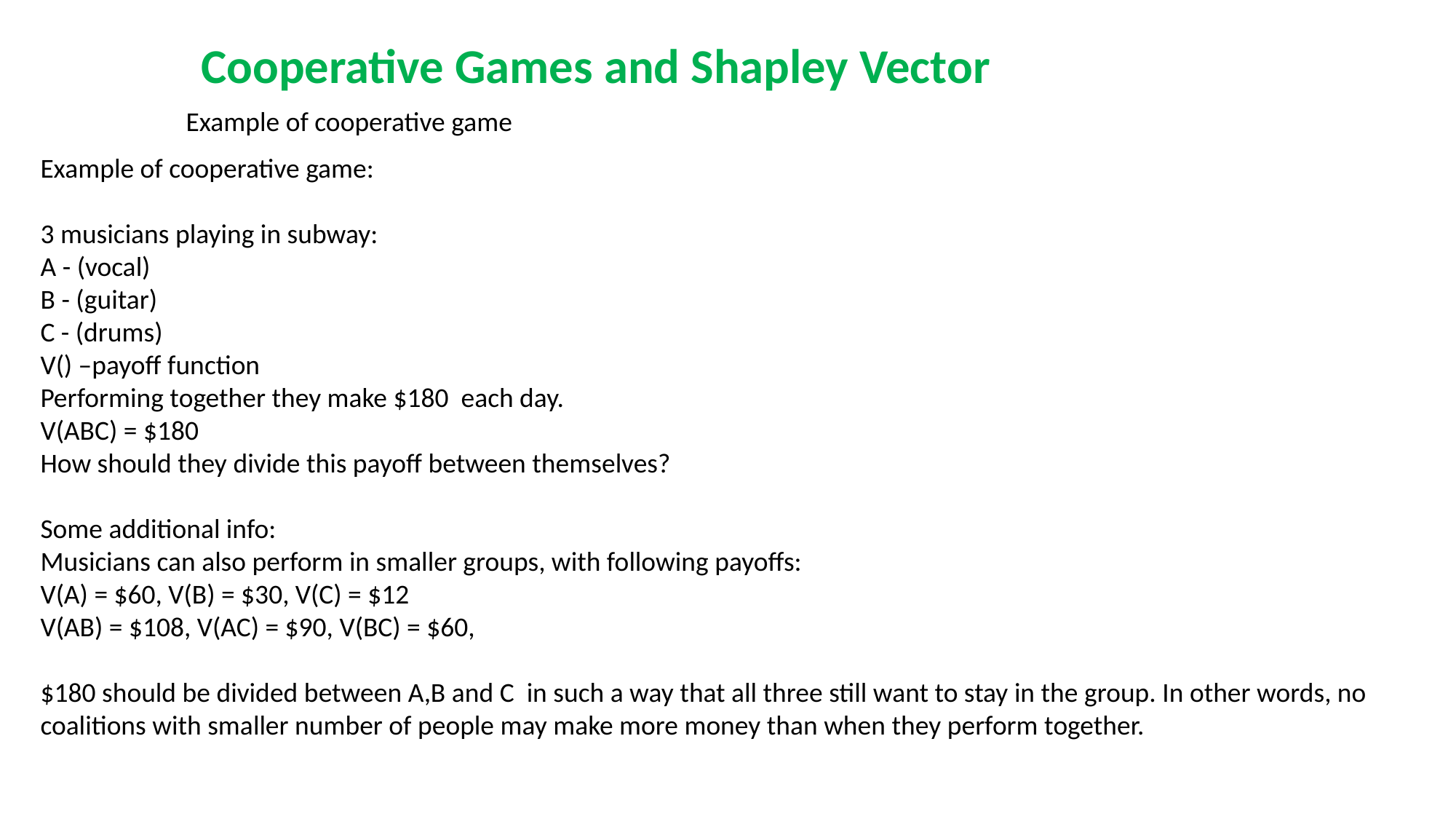

Cooperative Games and Shapley Vector
Example of cooperative game
Example of cooperative game:

3 musicians playing in subway:
A - (vocal)
B - (guitar)
C - (drums)
V() –payoff function
Performing together they make $180  each day.
V(ABC) = $180
How should they divide this payoff between themselves?

Some additional info:
Musicians can also perform in smaller groups, with following payoffs:
V(A) = $60, V(B) = $30, V(C) = $12
V(AB) = $108, V(AC) = $90, V(BC) = $60,

$180 should be divided between A,B and C  in such a way that all three still want to stay in the group. In other words, no coalitions with smaller number of people may make more money than when they perform together.